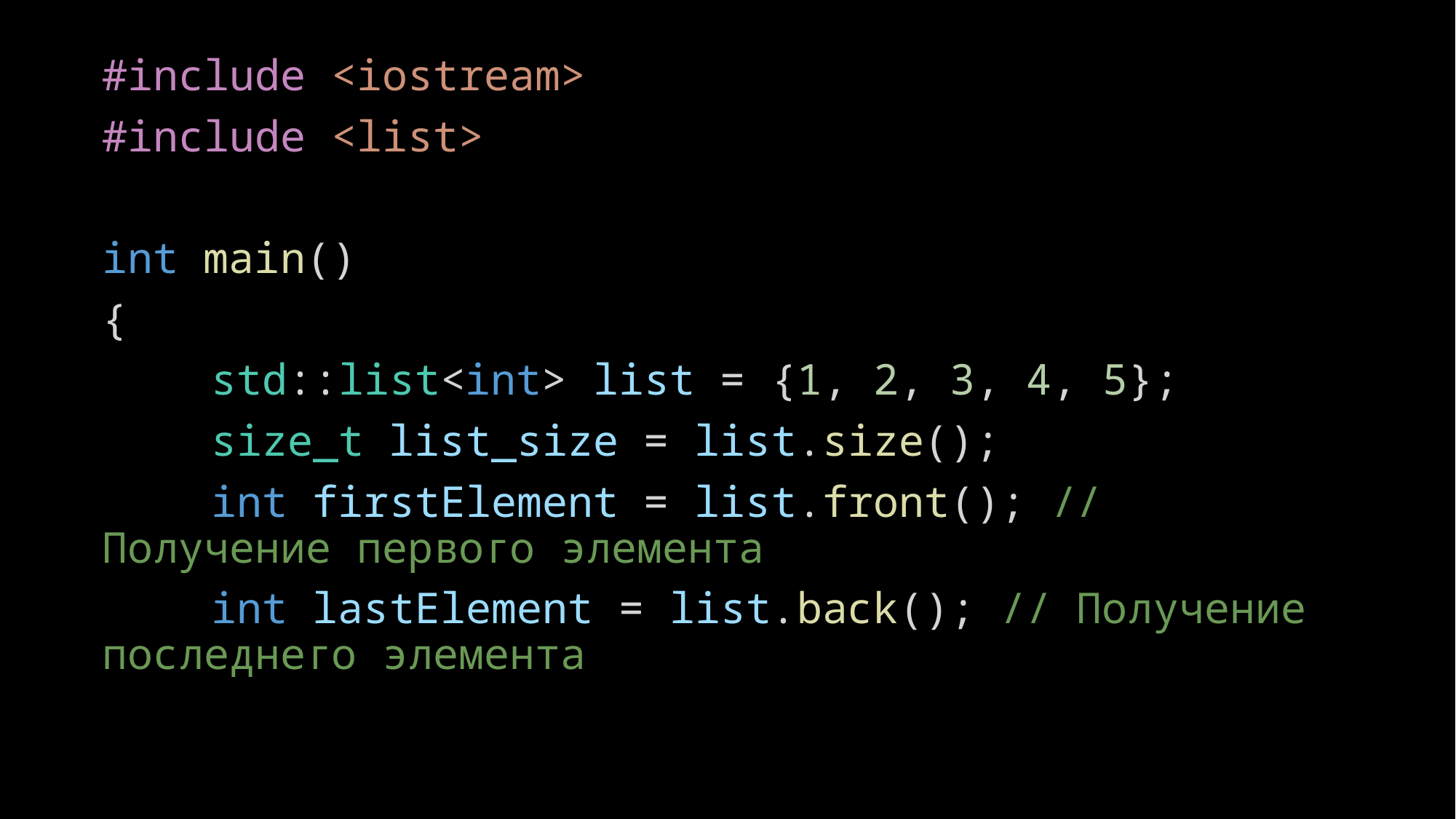

#include <iostream>
#include <list>

int main()
{
	std::list<int> list = {1, 2, 3, 4, 5};
	size_t list_size = list.size();
	int firstElement = list.front(); // Получение первого элемента
	int lastElement = list.back(); // Получение последнего элемента